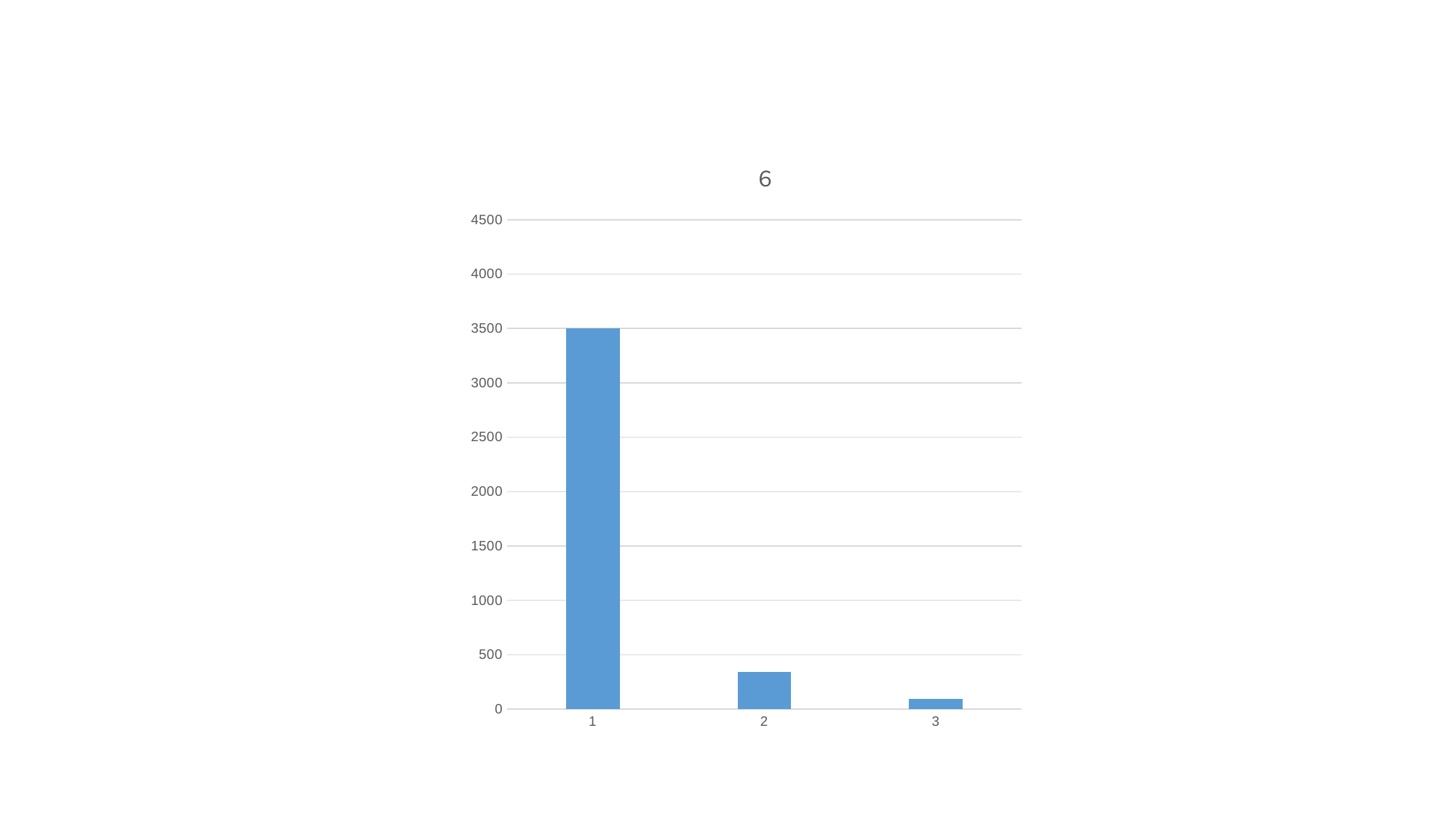

### Chart: ６

| Category |  |
|---|---|